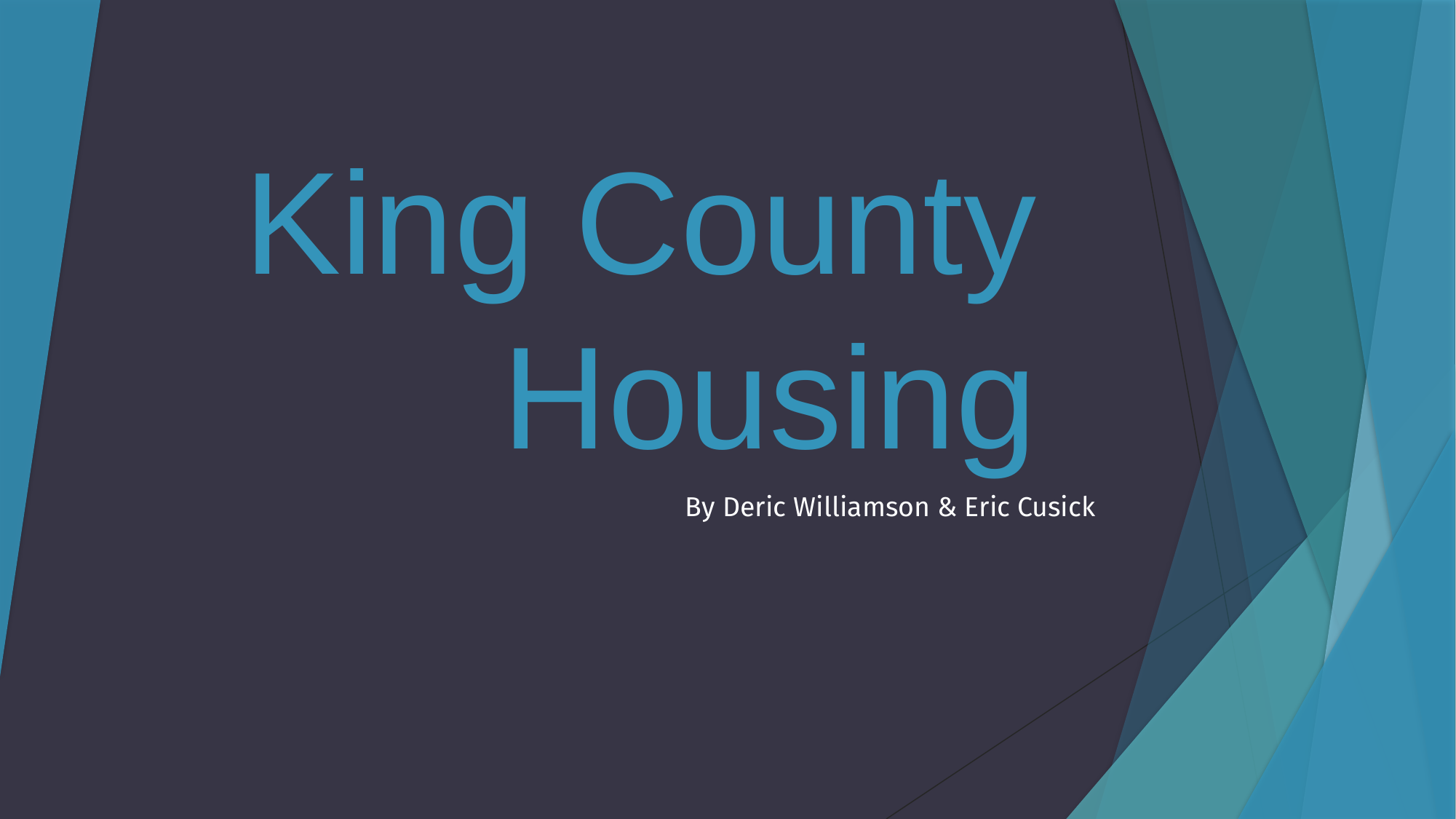

# King County Housing
By Deric Williamson & Eric Cusick